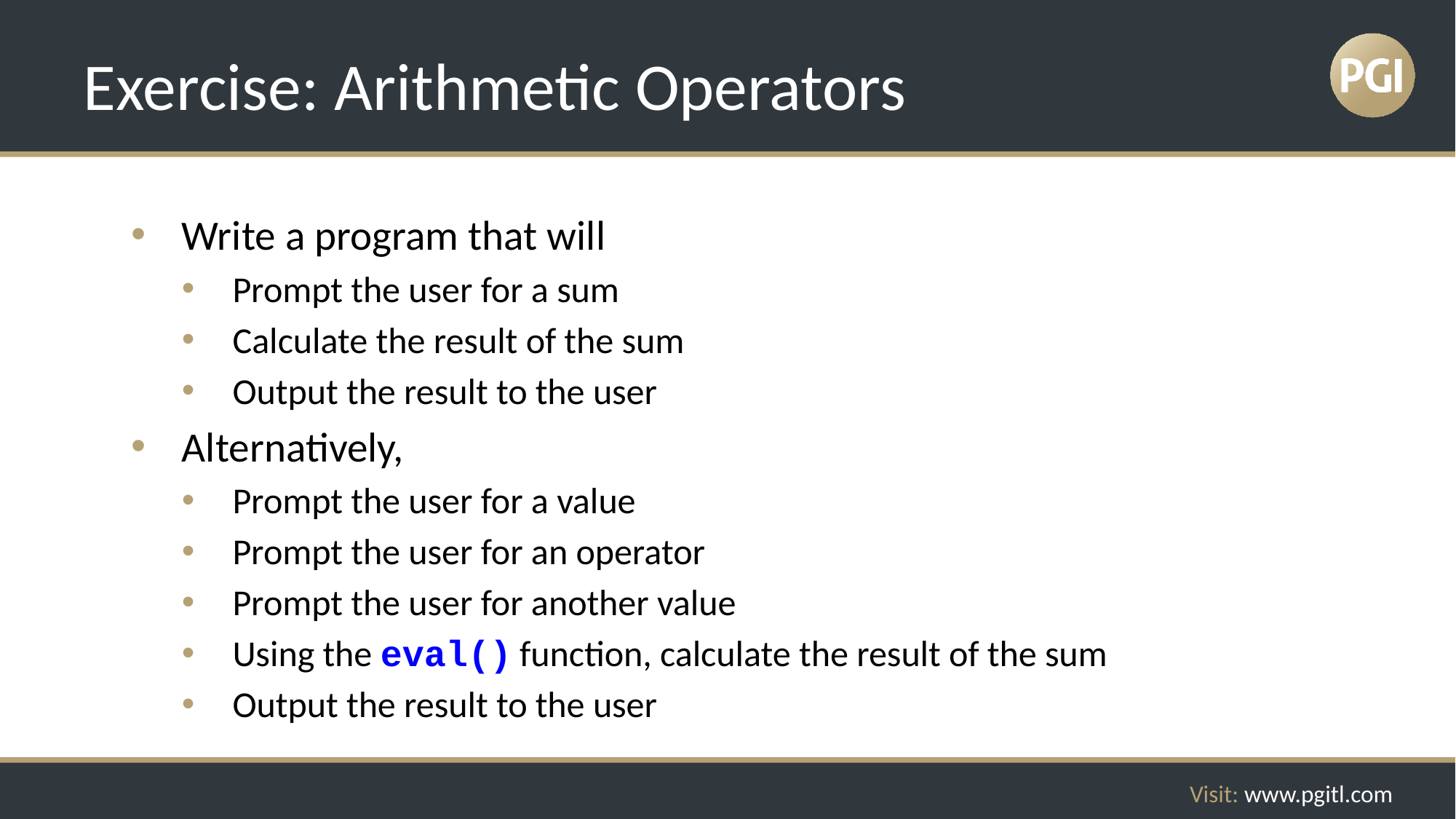

# Exercise: Arithmetic Operators
Write a program that will
Prompt the user for a sum
Calculate the result of the sum
Output the result to the user
Alternatively,
Prompt the user for a value
Prompt the user for an operator
Prompt the user for another value
Using the eval() function, calculate the result of the sum
Output the result to the user